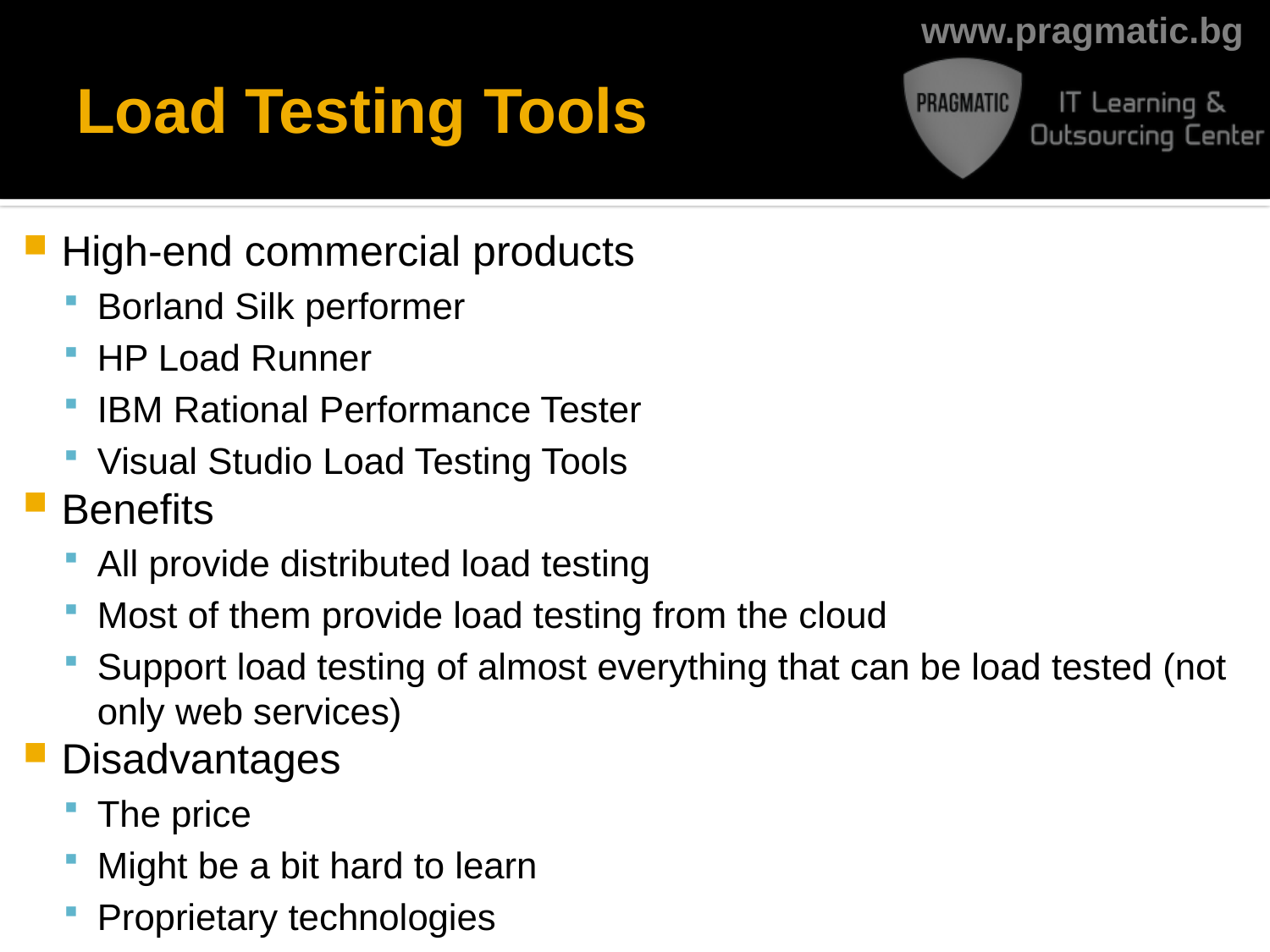

# Load Testing Tools
High-end commercial products
Borland Silk performer
HP Load Runner
IBM Rational Performance Tester
Visual Studio Load Testing Tools
Benefits
All provide distributed load testing
Most of them provide load testing from the cloud
Support load testing of almost everything that can be load tested (not only web services)
Disadvantages
The price
Might be a bit hard to learn
Proprietary technologies